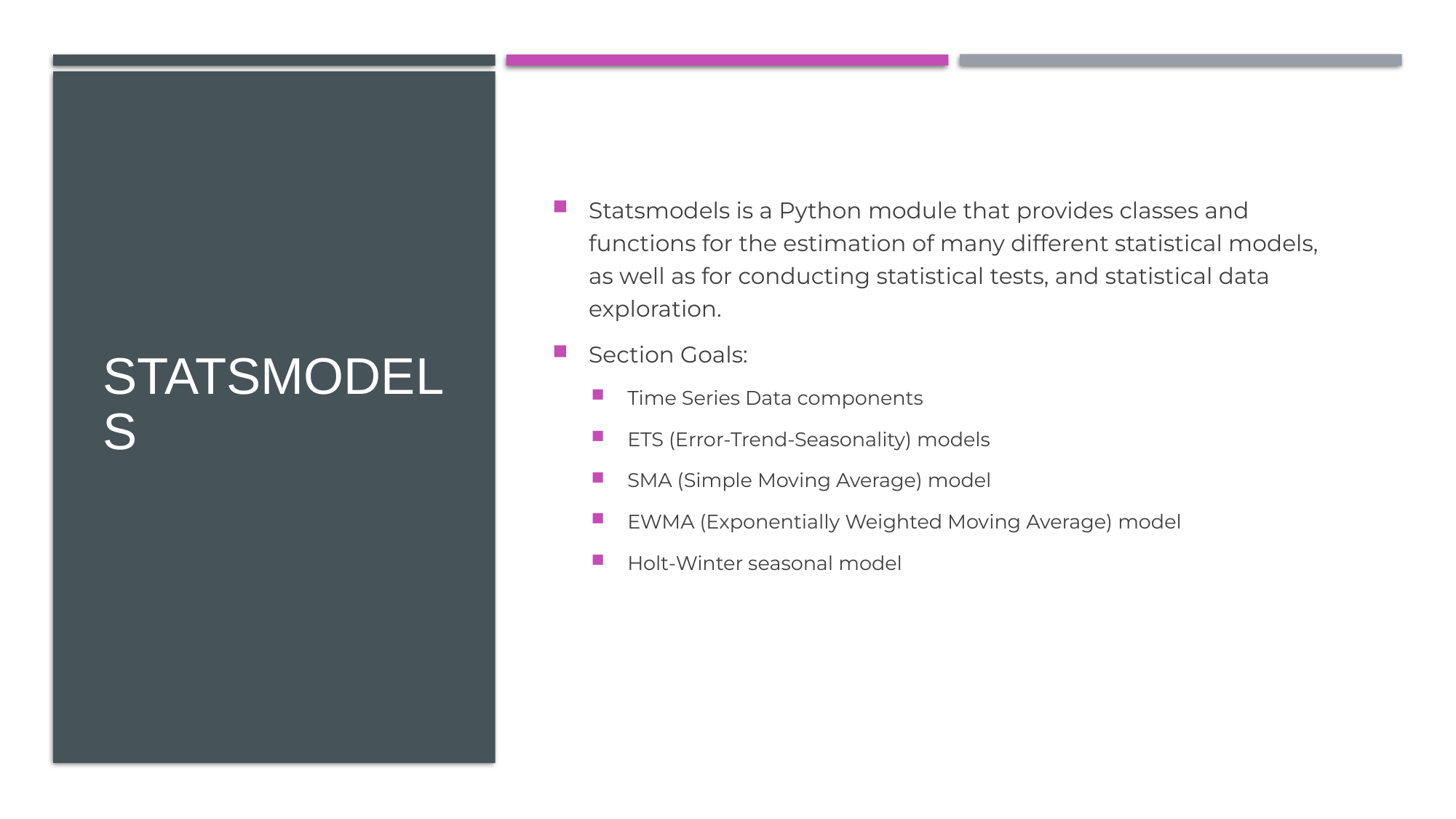

# StatsModels
Statsmodels is a Python module that provides classes and functions for the estimation of many different statistical models, as well as for conducting statistical tests, and statistical data exploration.
Section Goals:
Time Series Data components
ETS (Error-Trend-Seasonality) models
SMA (Simple Moving Average) model
EWMA (Exponentially Weighted Moving Average) model
Holt-Winter seasonal model